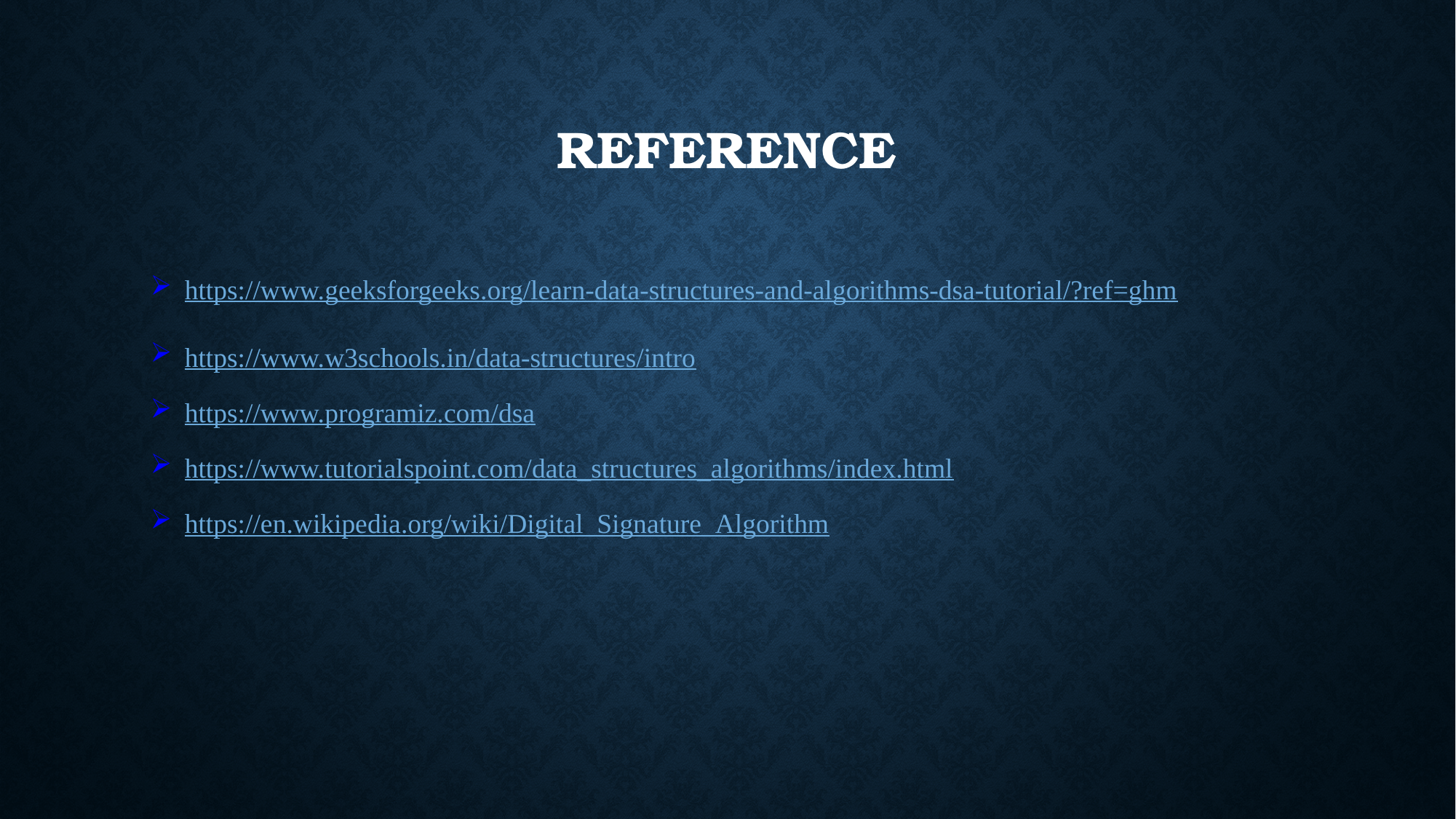

# REFERENCE
https://www.geeksforgeeks.org/learn-data-structures-and-algorithms-dsa-tutorial/?ref=ghm
https://www.w3schools.in/data-structures/intro
https://www.programiz.com/dsa
https://www.tutorialspoint.com/data_structures_algorithms/index.html
https://en.wikipedia.org/wiki/Digital_Signature_Algorithm